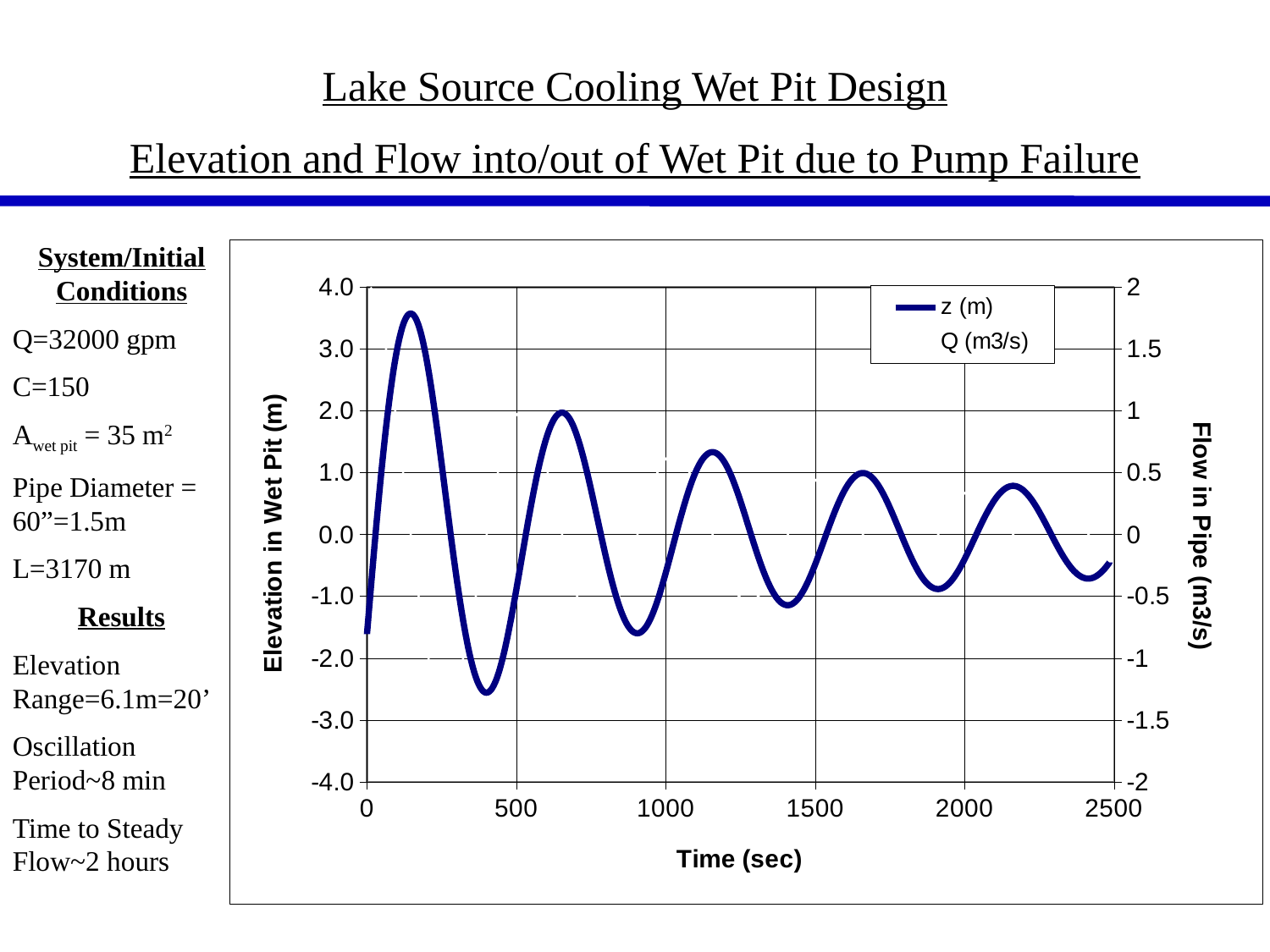

Lake Source Cooling Wet Pit Design
Elevation and Flow into/out of Wet Pit due to Pump Failure
System/Initial Conditions
Q=32000 gpm
C=150
Awet pit = 35 m2
Pipe Diameter = 60”=1.5m
L=3170 m
Results
Elevation Range=6.1m=20’
Oscillation Period~8 min
Time to Steady Flow~2 hours

### Chart

| Category | z (m) | Q (m3/s) |
|---|---|---|